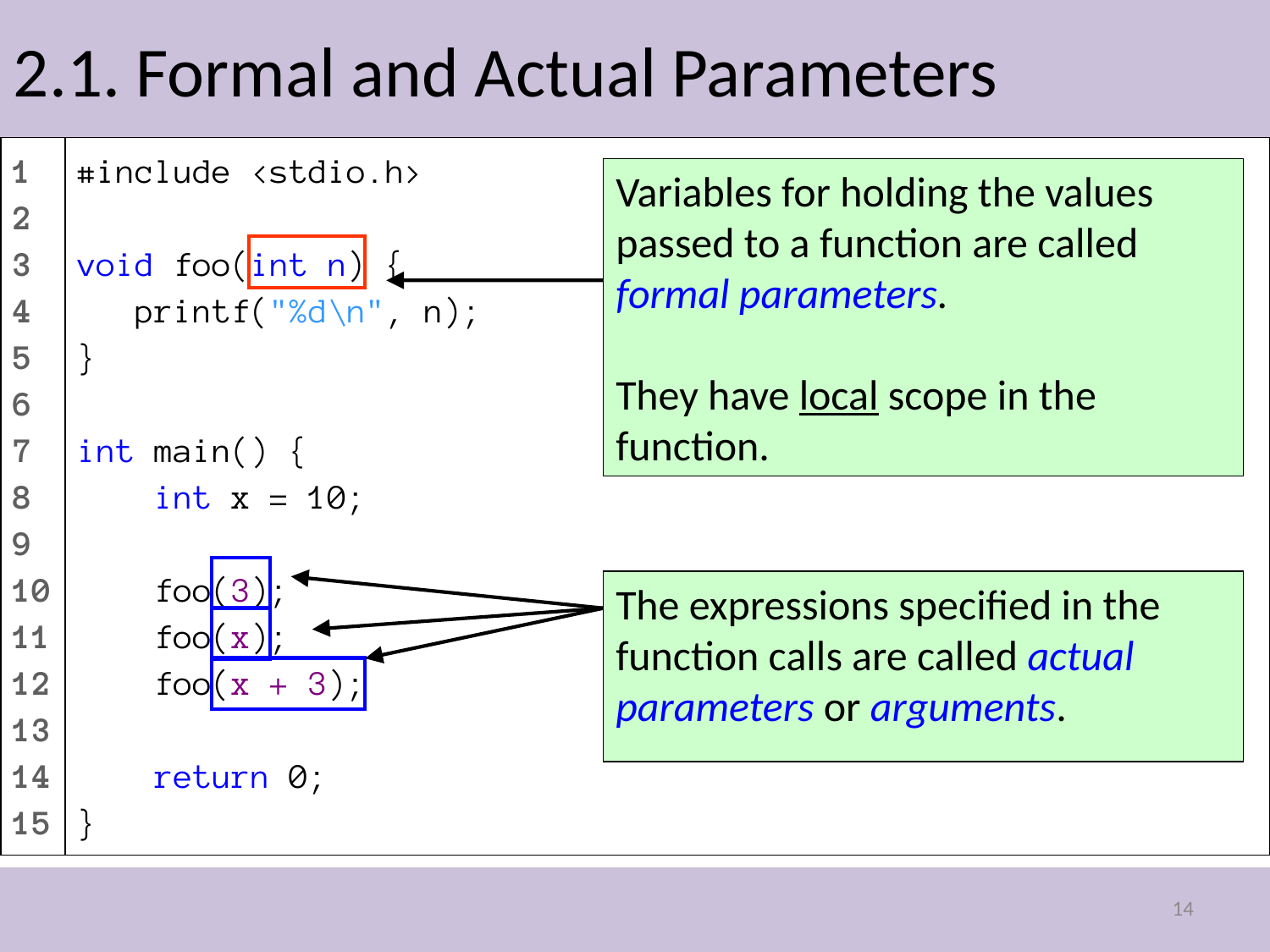

# 2.1. Formal and Actual Parameters
#include <stdio.h>

void foo(int n) {
   printf("%d\n", n);
}

int main() {
    int x = 10;

    foo(3);
    foo(x);
    foo(x + 3);

    return 0;
}

1
2
3
4
5
6
7
8
9
10
11
12
13
14
15
Variables for holding the values passed to a function are called formal parameters.

They have local scope in the function.

The expressions specified in the function calls are called actual parameters or arguments.

14